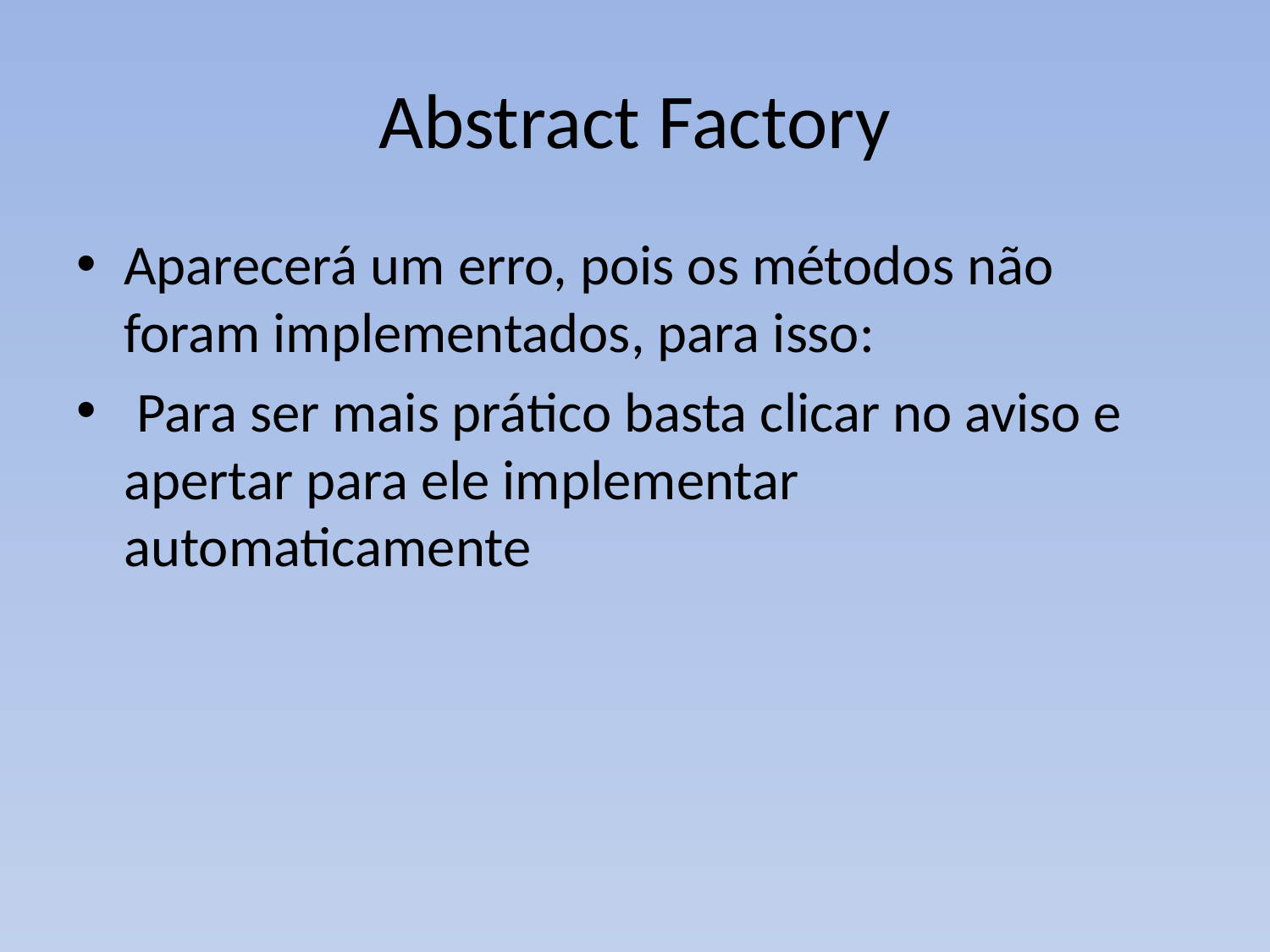

# Abstract Factory
Aparecerá um erro, pois os métodos não foram implementados, para isso:
 Para ser mais prático basta clicar no aviso e apertar para ele implementar automaticamente